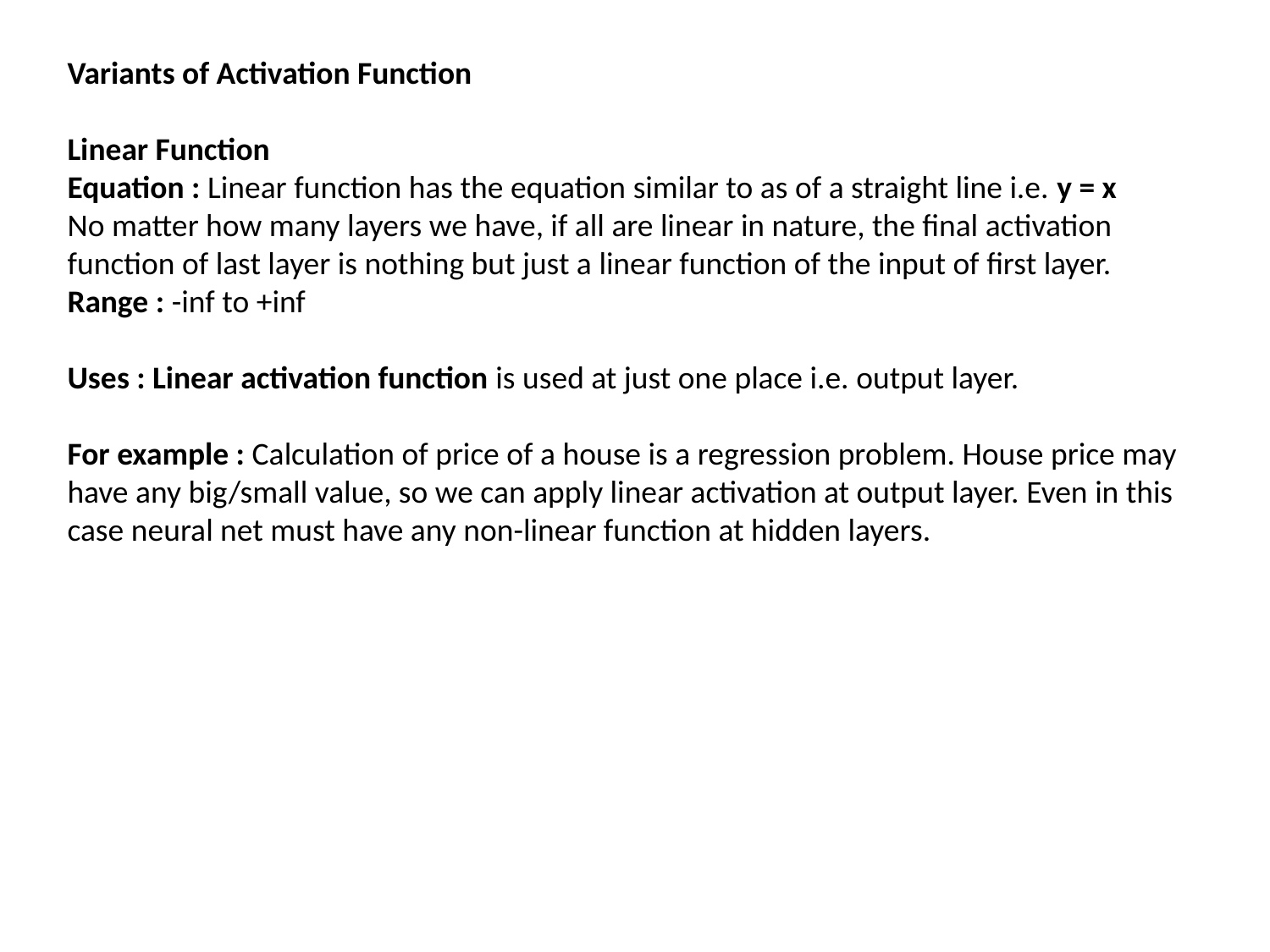

Variants of Activation Function

Linear Function
Equation : Linear function has the equation similar to as of a straight line i.e. y = x
No matter how many layers we have, if all are linear in nature, the final activation function of last layer is nothing but just a linear function of the input of first layer.
Range : -inf to +inf

Uses : Linear activation function is used at just one place i.e. output layer.

For example : Calculation of price of a house is a regression problem. House price may have any big/small value, so we can apply linear activation at output layer. Even in this case neural net must have any non-linear function at hidden layers.